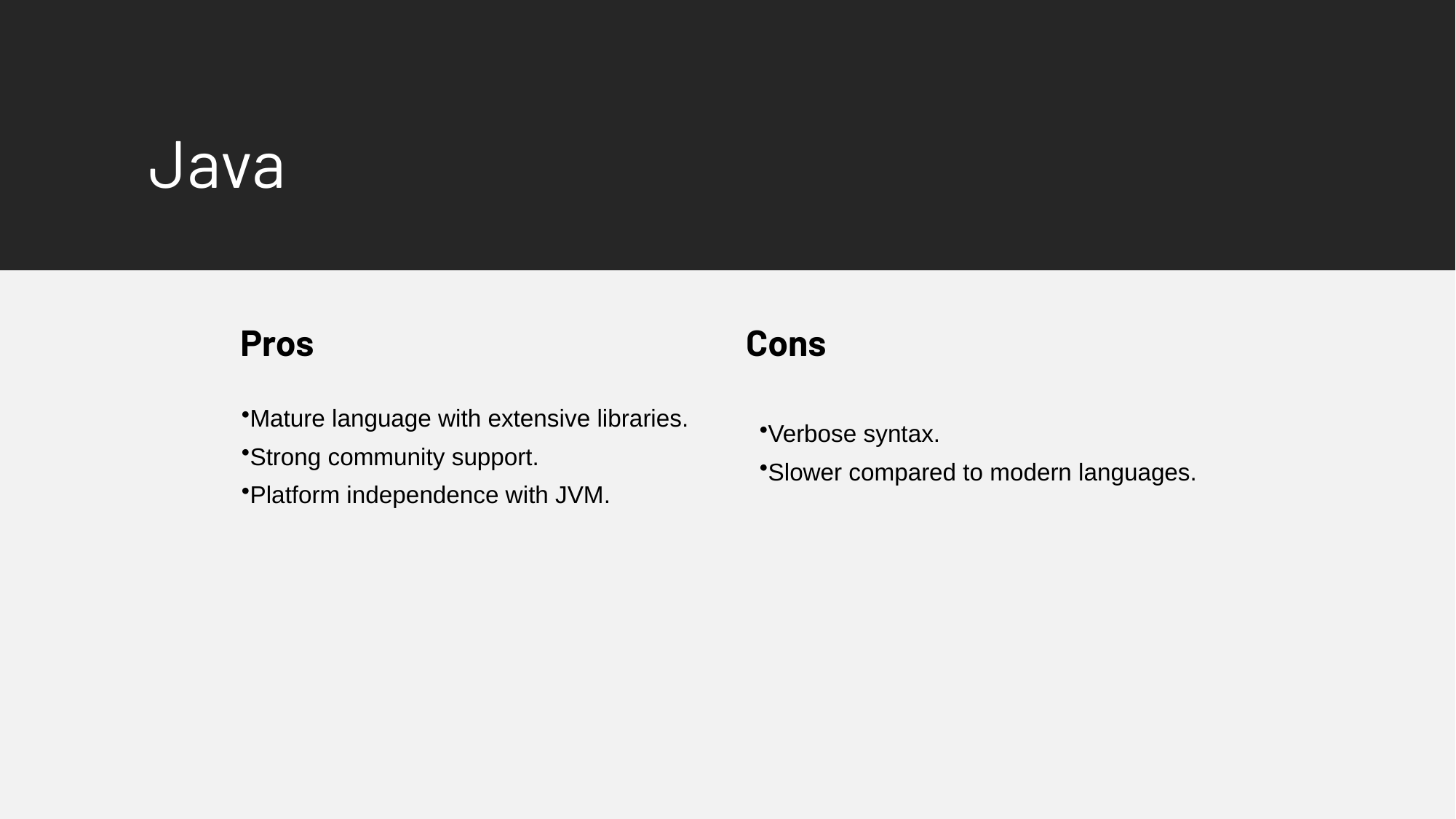

# Java

Pros
Cons

Mature language with extensive libraries.
Strong community support.
Platform independence with JVM.

Verbose syntax.
Slower compared to modern languages.